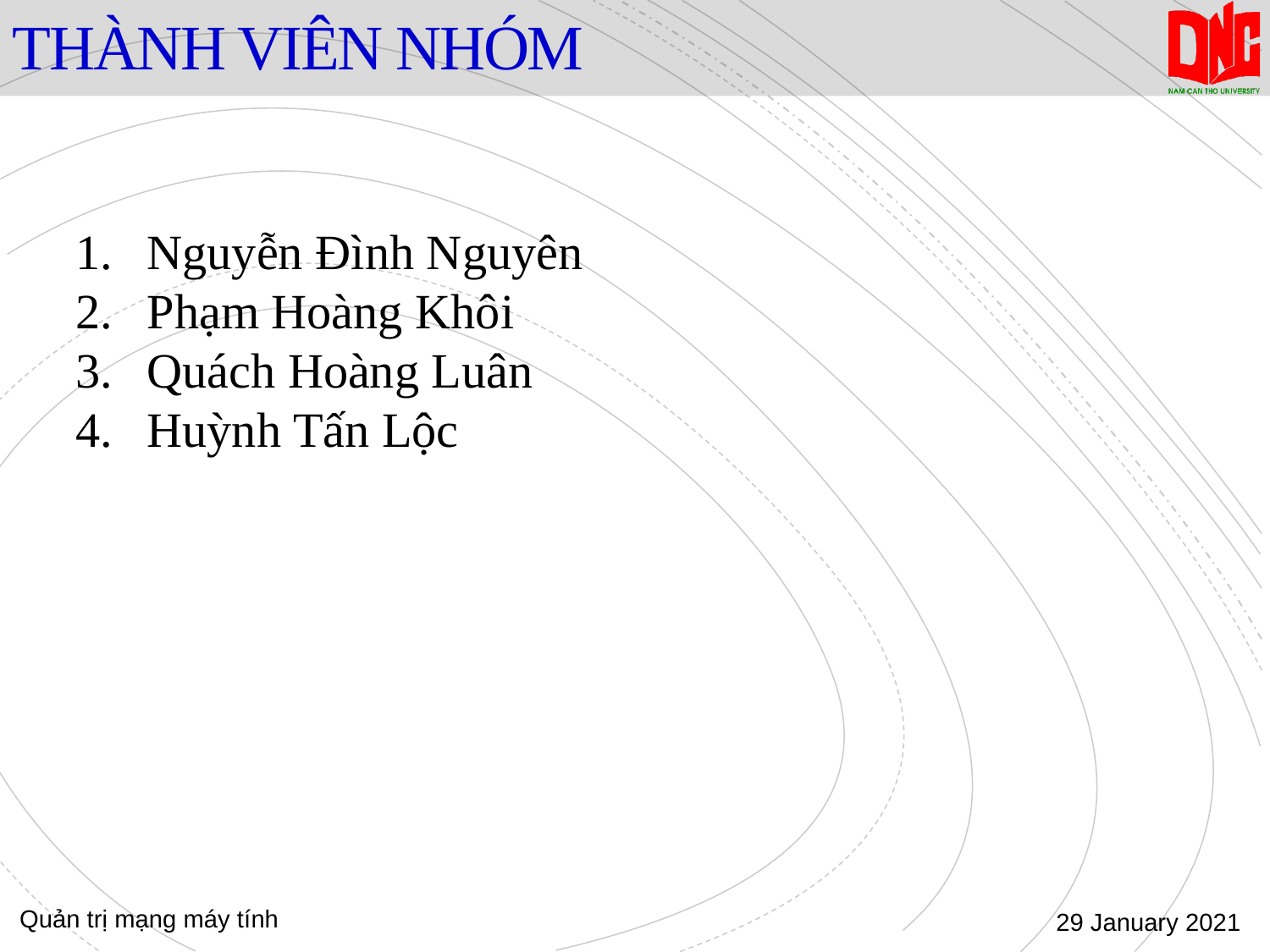

# THÀNH VIÊN NHÓM
Nguyễn Đình Nguyên
Phạm Hoàng Khôi
Quách Hoàng Luân
Huỳnh Tấn Lộc

Quản trị mạng máy tính
29 January 2021